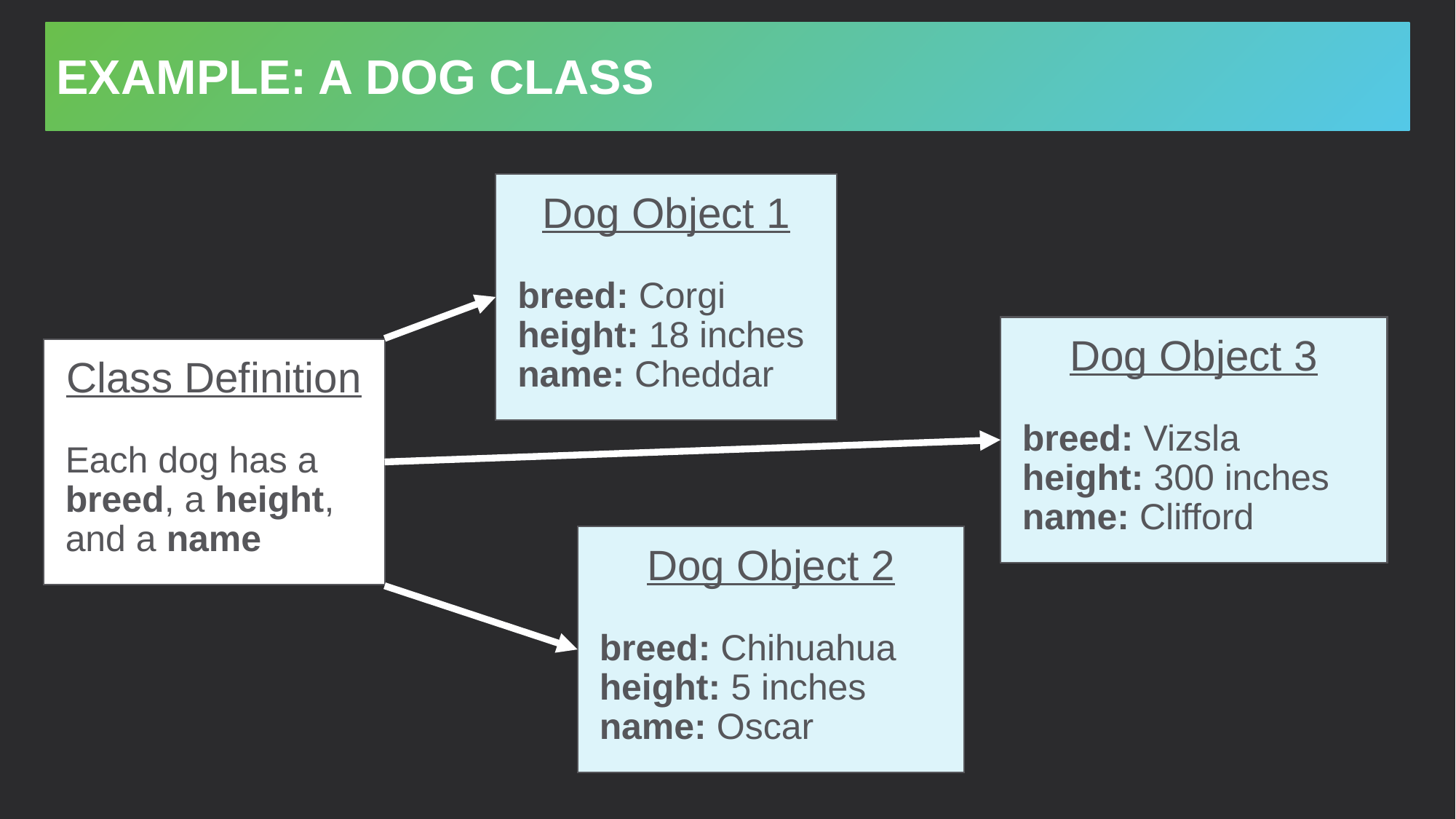

# Example: A dog class
Dog Object 1

breed: Corgi
height: 18 inches
name: Cheddar
Dog Object 3

breed: Vizsla
height: 300 inches
name: Clifford
Class Definition

Each dog has a breed, a height, and a name
Dog Object 2

breed: Chihuahua
height: 5 inches
name: Oscar